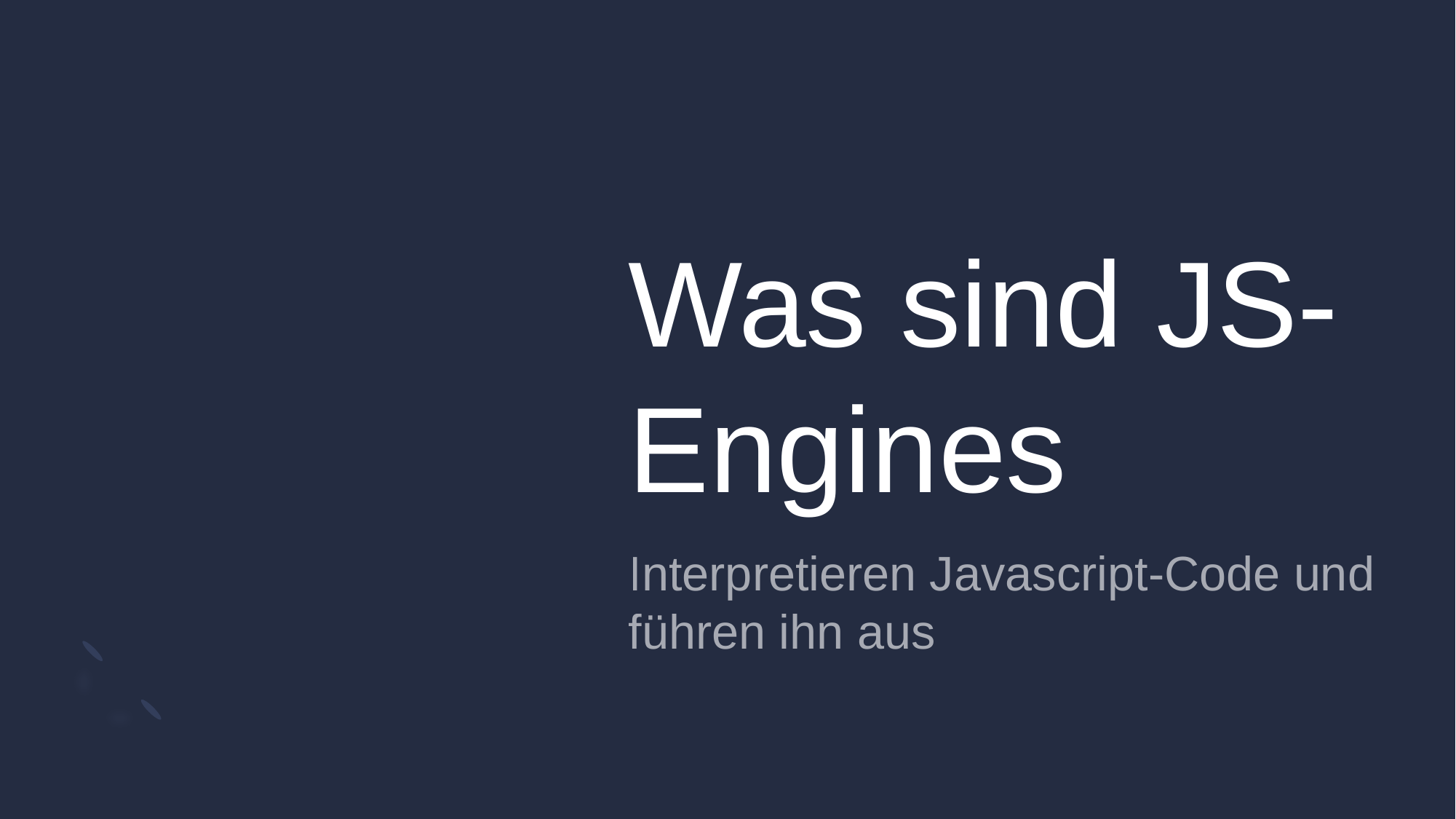

# Was sind JS-Engines
Interpretieren Javascript-Code und führen ihn aus